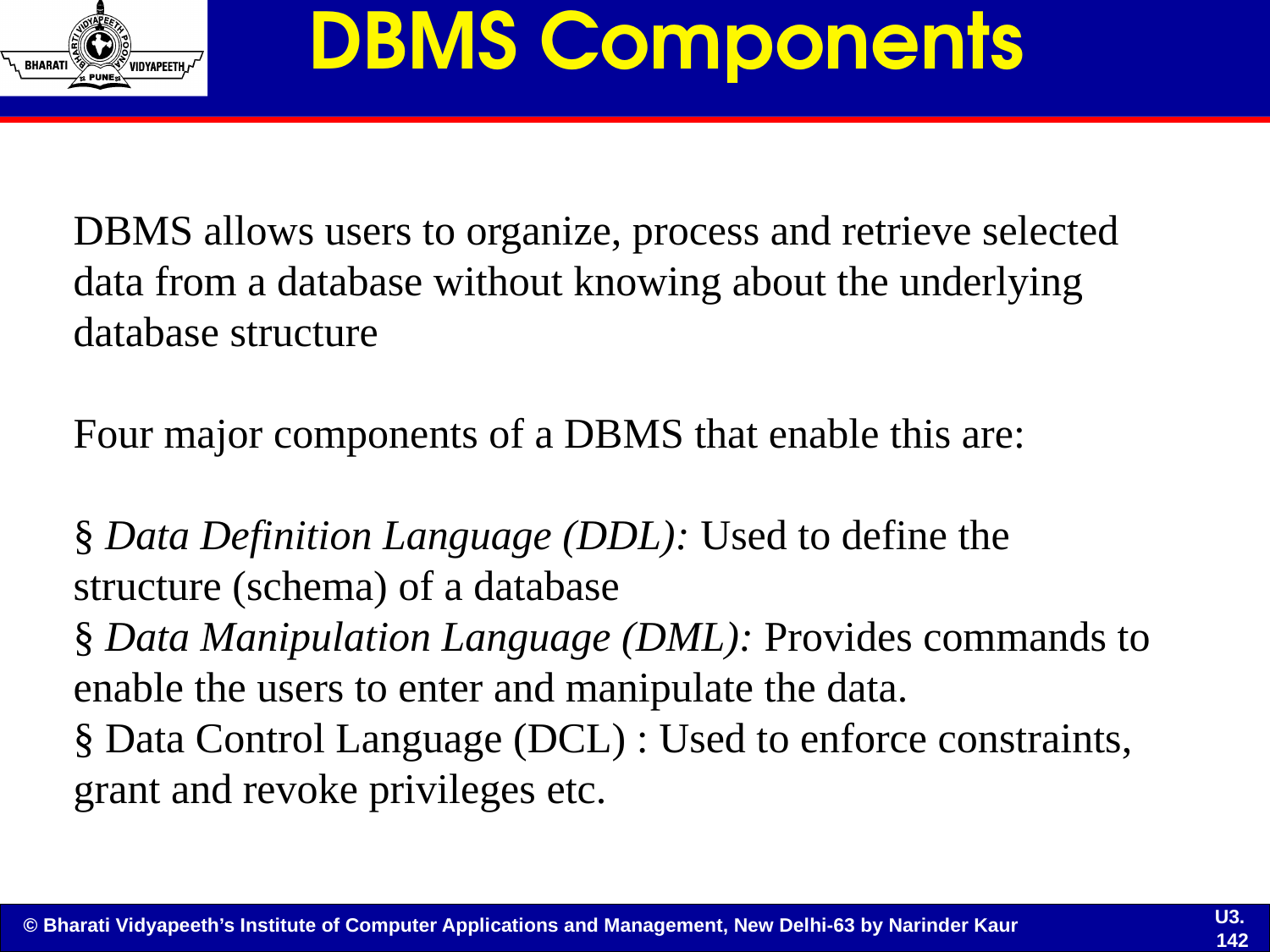

# DBMS Components

DBMS allows users to organize, process and retrieve selected data from a database without knowing about the underlying database structure

Four major components of a DBMS that enable this are:

§ Data Definition Language (DDL): Used to define the
structure (schema) of a database
§ Data Manipulation Language (DML): Provides commands to enable the users to enter and manipulate the data.
§ Data Control Language (DCL) : Used to enforce constraints, grant and revoke privileges etc.